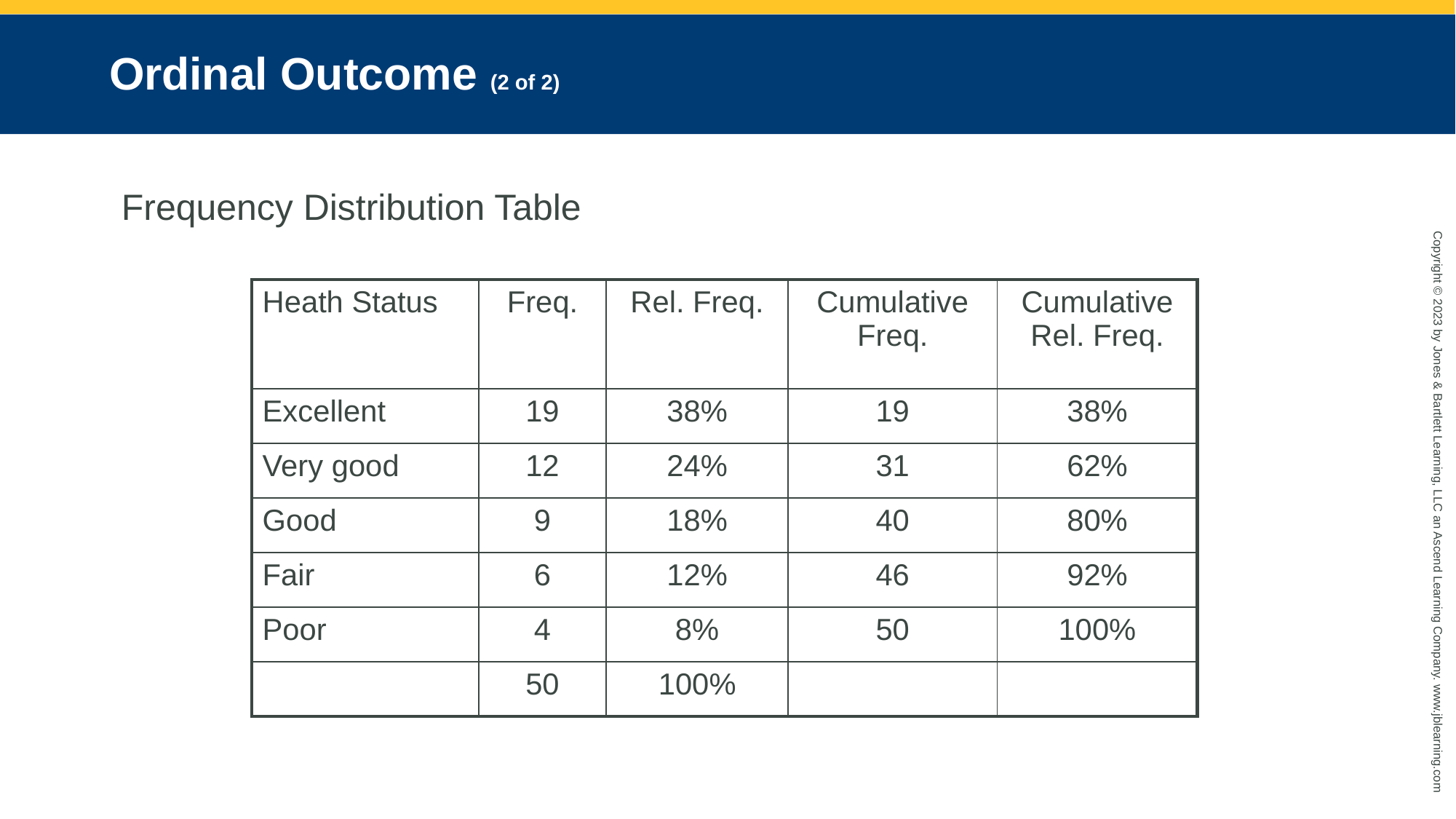

# Ordinal Outcome (2 of 2)
Frequency Distribution Table
| Heath Status | Freq. | Rel. Freq. | Cumulative Freq. | Cumulative Rel. Freq. |
| --- | --- | --- | --- | --- |
| Excellent | 19 | 38% | 19 | 38% |
| Very good | 12 | 24% | 31 | 62% |
| Good | 9 | 18% | 40 | 80% |
| Fair | 6 | 12% | 46 | 92% |
| Poor | 4 | 8% | 50 | 100% |
|  | 50 | 100% |  |  |